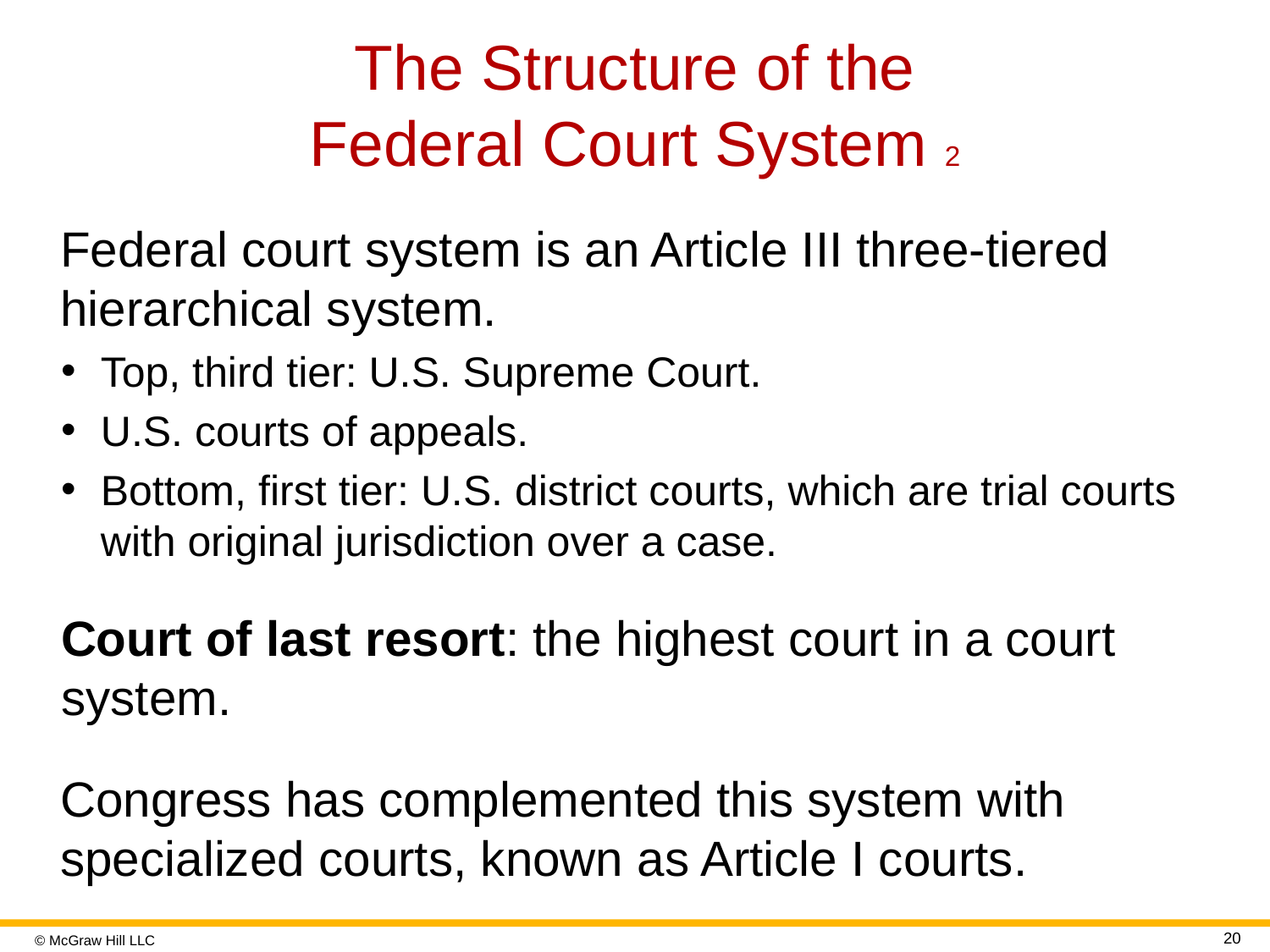

# The Structure of the Federal Court System 2
Federal court system is an Article III three-tiered hierarchical system.
Top, third tier: U.S. Supreme Court.
U.S. courts of appeals.
Bottom, first tier: U.S. district courts, which are trial courts with original jurisdiction over a case.
Court of last resort: the highest court in a court system.
Congress has complemented this system with specialized courts, known as Article I courts.
20